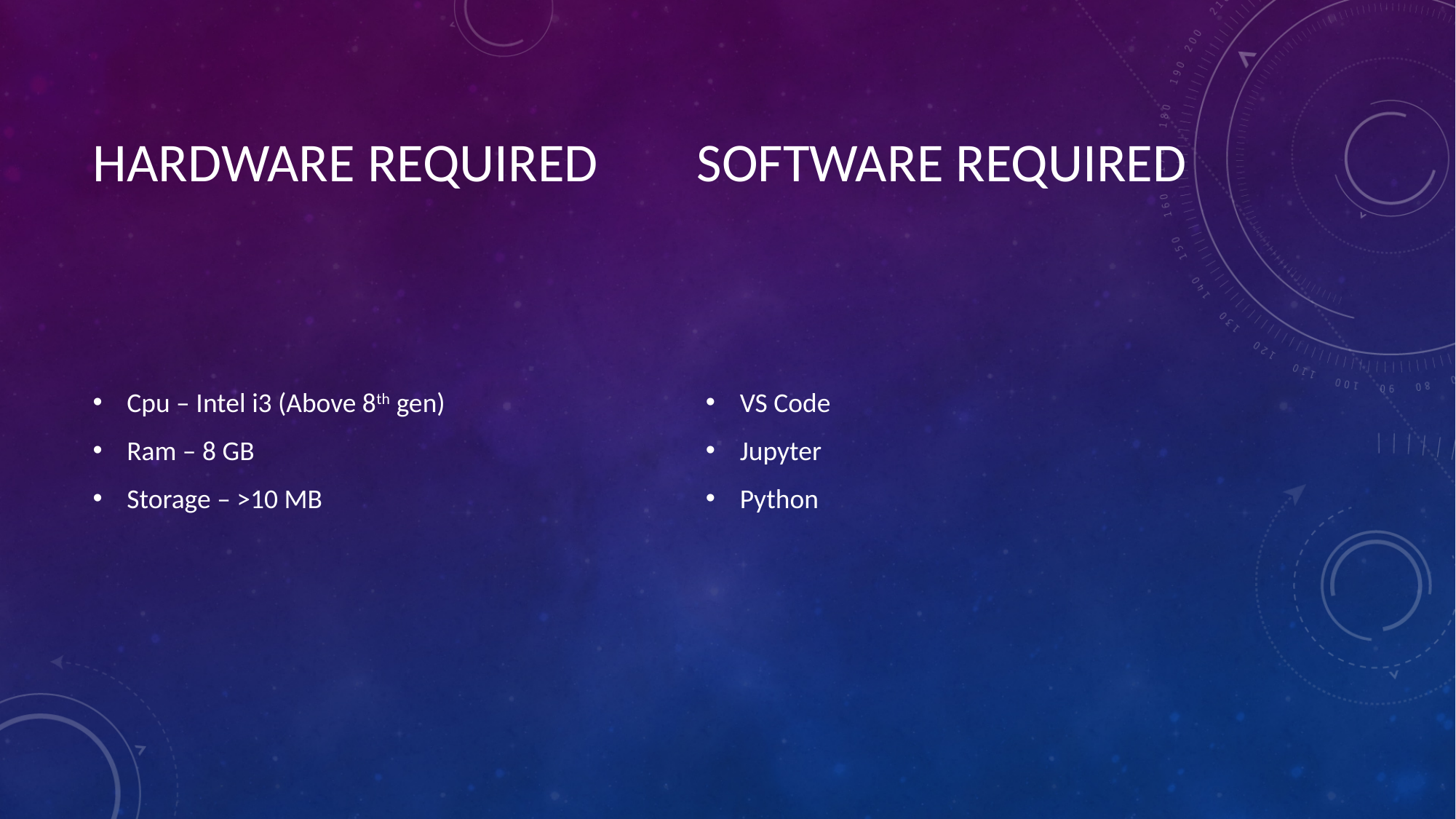

# Hardware required        Software Required
Cpu – Intel i3 (Above 8th gen)
Ram – 8 GB
Storage – >10 MB

VS Code
Jupyter
Python